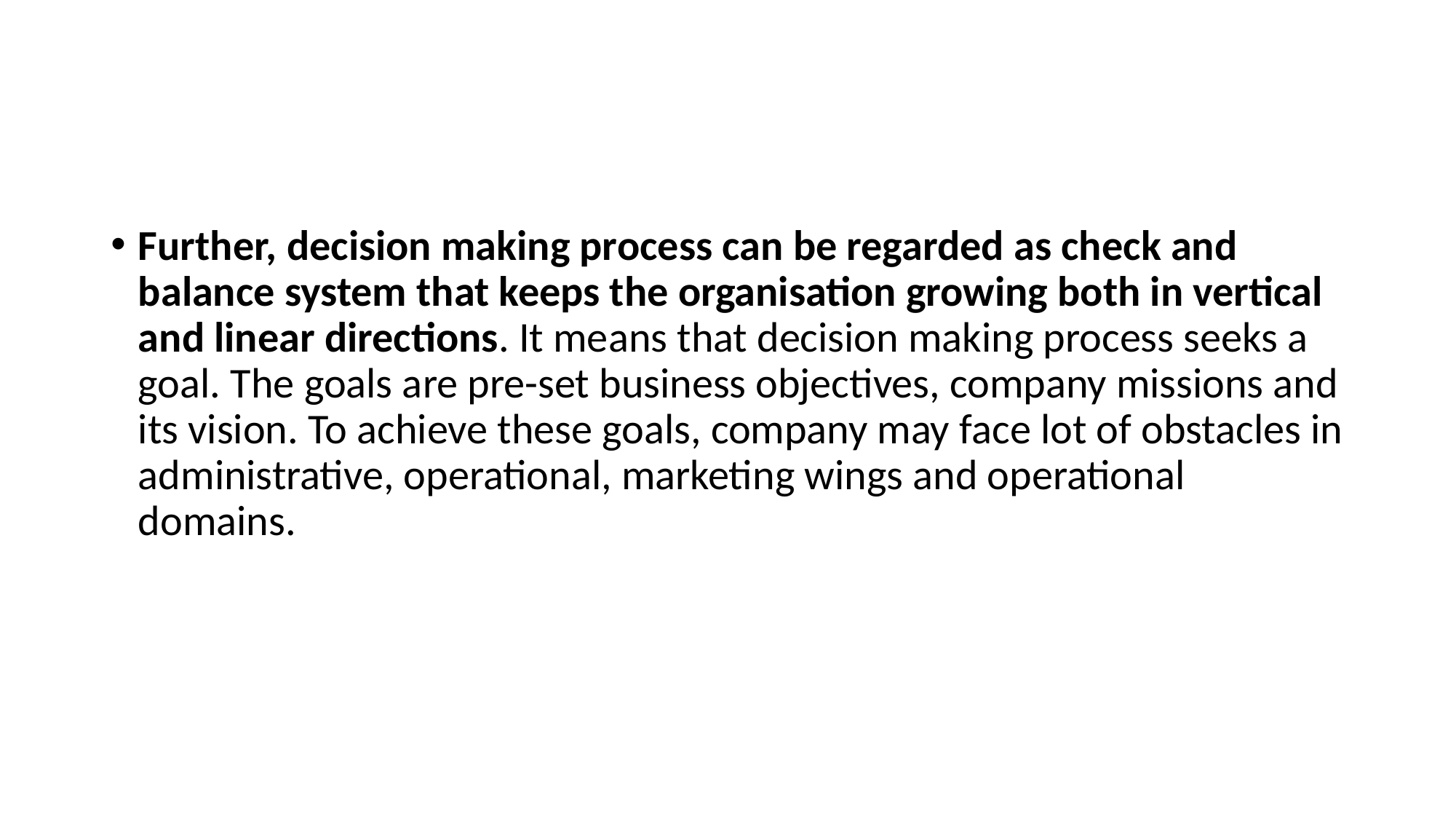

Further, decision making process can be regarded as check and balance system that keeps the organisation growing both in vertical and linear directions. It means that decision making process seeks a goal. The goals are pre-set business objectives, company missions and its vision. To achieve these goals, company may face lot of obstacles in administrative, operational, marketing wings and operational domains.